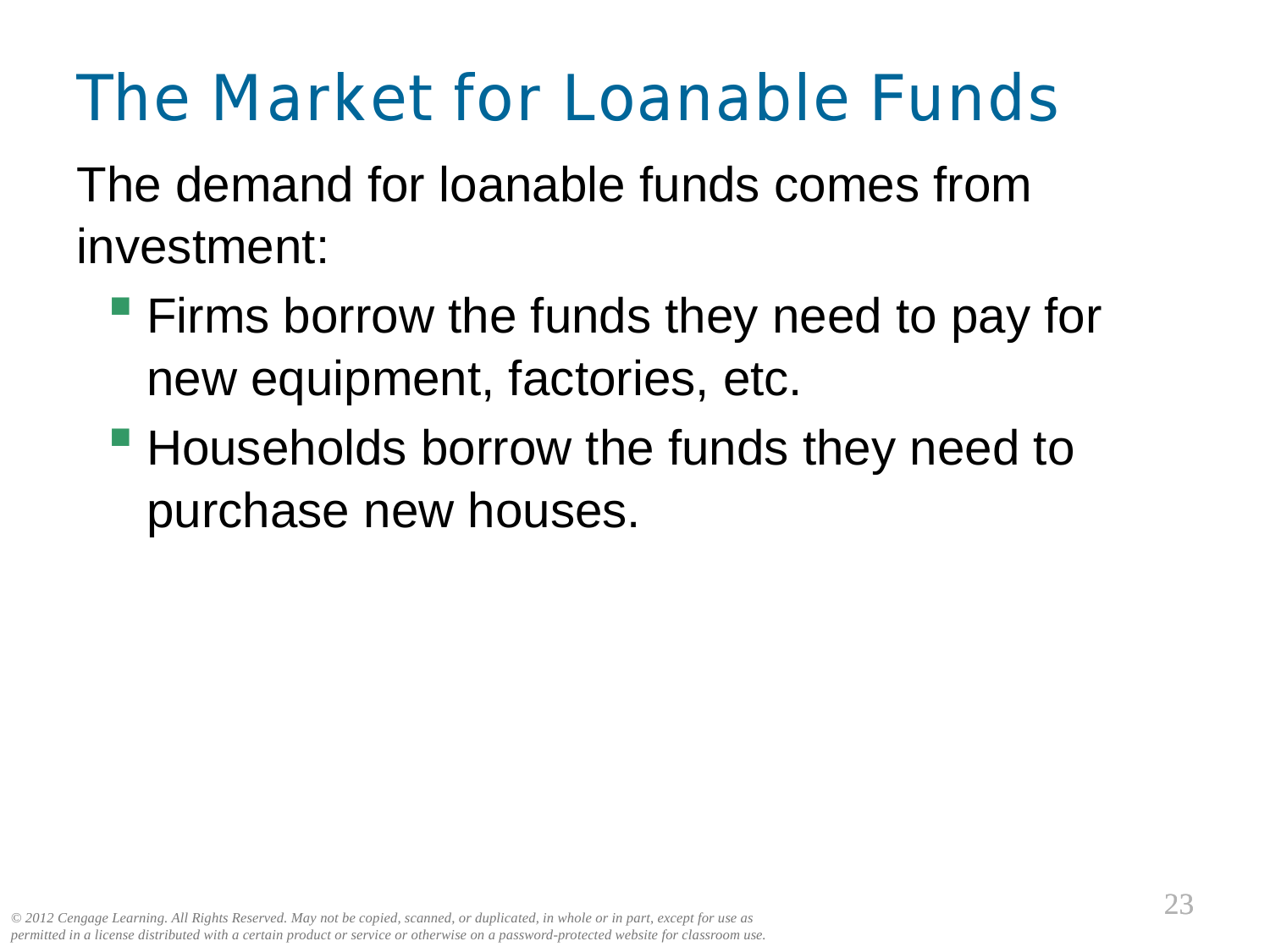

The Market for Loanable Funds
The demand for loanable funds comes from investment:
Firms borrow the funds they need to pay for new equipment, factories, etc.
Households borrow the funds they need to purchase new houses.